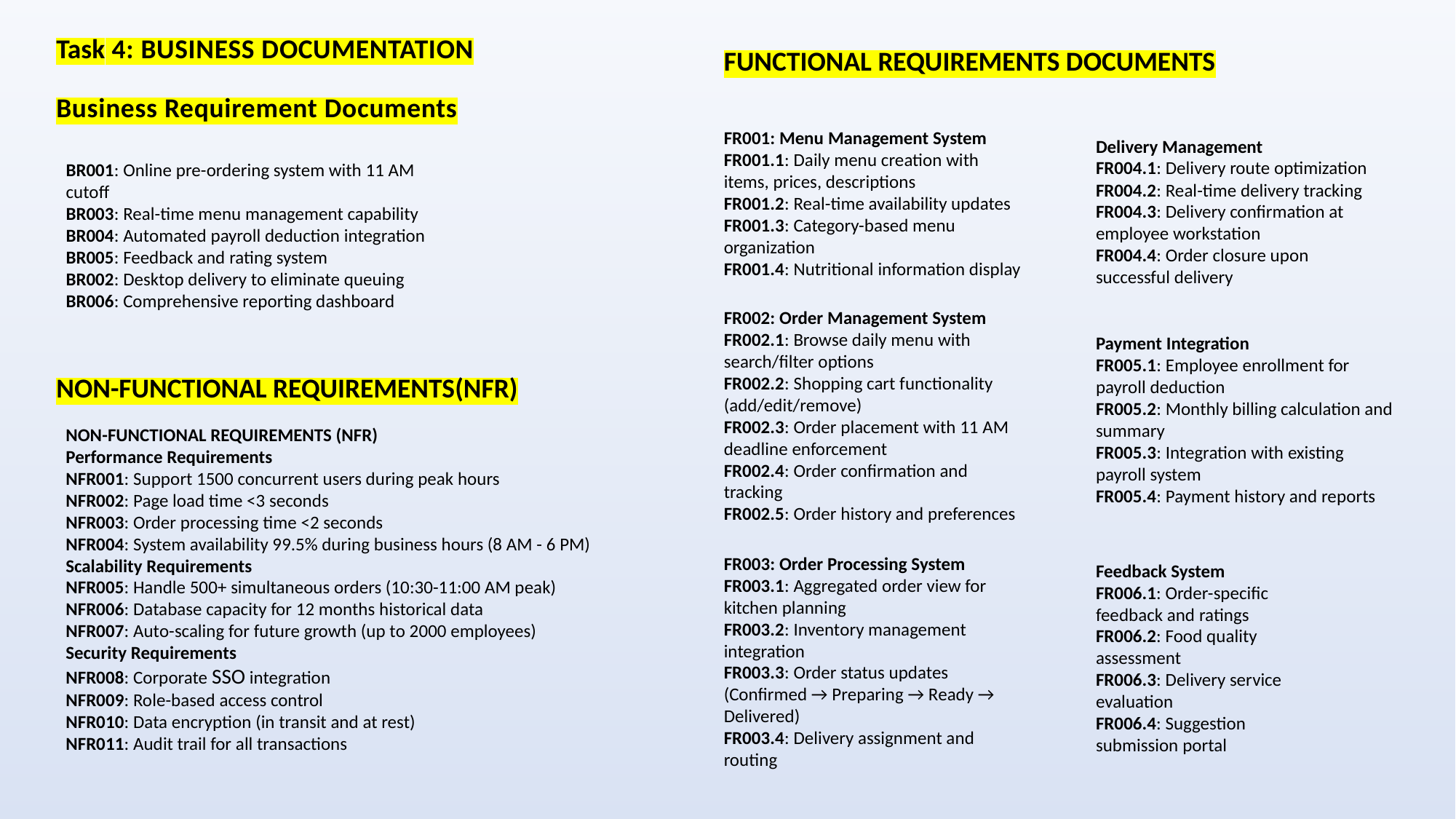

Task 4: BUSINESS DOCUMENTATION
FUNCTIONAL REQUIREMENTS DOCUMENTS
Business Requirement Documents
FR001: Menu Management System
FR001.1: Daily menu creation with items, prices, descriptions
FR001.2: Real-time availability updates
FR001.3: Category-based menu organization
FR001.4: Nutritional information display
Delivery Management
FR004.1: Delivery route optimization
FR004.2: Real-time delivery tracking
FR004.3: Delivery confirmation at employee workstation
FR004.4: Order closure upon successful delivery
BR001: Online pre-ordering system with 11 AM cutoff
BR003: Real-time menu management capability
BR004: Automated payroll deduction integration
BR005: Feedback and rating system
BR002: Desktop delivery to eliminate queuing
BR006: Comprehensive reporting dashboard
FR002: Order Management System
FR002.1: Browse daily menu with search/filter options
FR002.2: Shopping cart functionality (add/edit/remove)
FR002.3: Order placement with 11 AM deadline enforcement
FR002.4: Order confirmation and tracking
FR002.5: Order history and preferences
Payment Integration
FR005.1: Employee enrollment for payroll deduction
FR005.2: Monthly billing calculation and summary
FR005.3: Integration with existing payroll system
FR005.4: Payment history and reports
NON-FUNCTIONAL REQUIREMENTS(NFR)
NON-FUNCTIONAL REQUIREMENTS (NFR)
Performance Requirements
NFR001: Support 1500 concurrent users during peak hours
NFR002: Page load time <3 seconds
NFR003: Order processing time <2 seconds
NFR004: System availability 99.5% during business hours (8 AM - 6 PM)
Scalability Requirements
NFR005: Handle 500+ simultaneous orders (10:30-11:00 AM peak)
NFR006: Database capacity for 12 months historical data
NFR007: Auto-scaling for future growth (up to 2000 employees)
Security Requirements
NFR008: Corporate SSO integration
NFR009: Role-based access control
NFR010: Data encryption (in transit and at rest)
NFR011: Audit trail for all transactions
FR003: Order Processing System
FR003.1: Aggregated order view for kitchen planning
FR003.2: Inventory management integration
FR003.3: Order status updates (Confirmed → Preparing → Ready → Delivered)
FR003.4: Delivery assignment and routing
Feedback System
FR006.1: Order-specific feedback and ratings
FR006.2: Food quality assessment
FR006.3: Delivery service evaluation
FR006.4: Suggestion submission portal